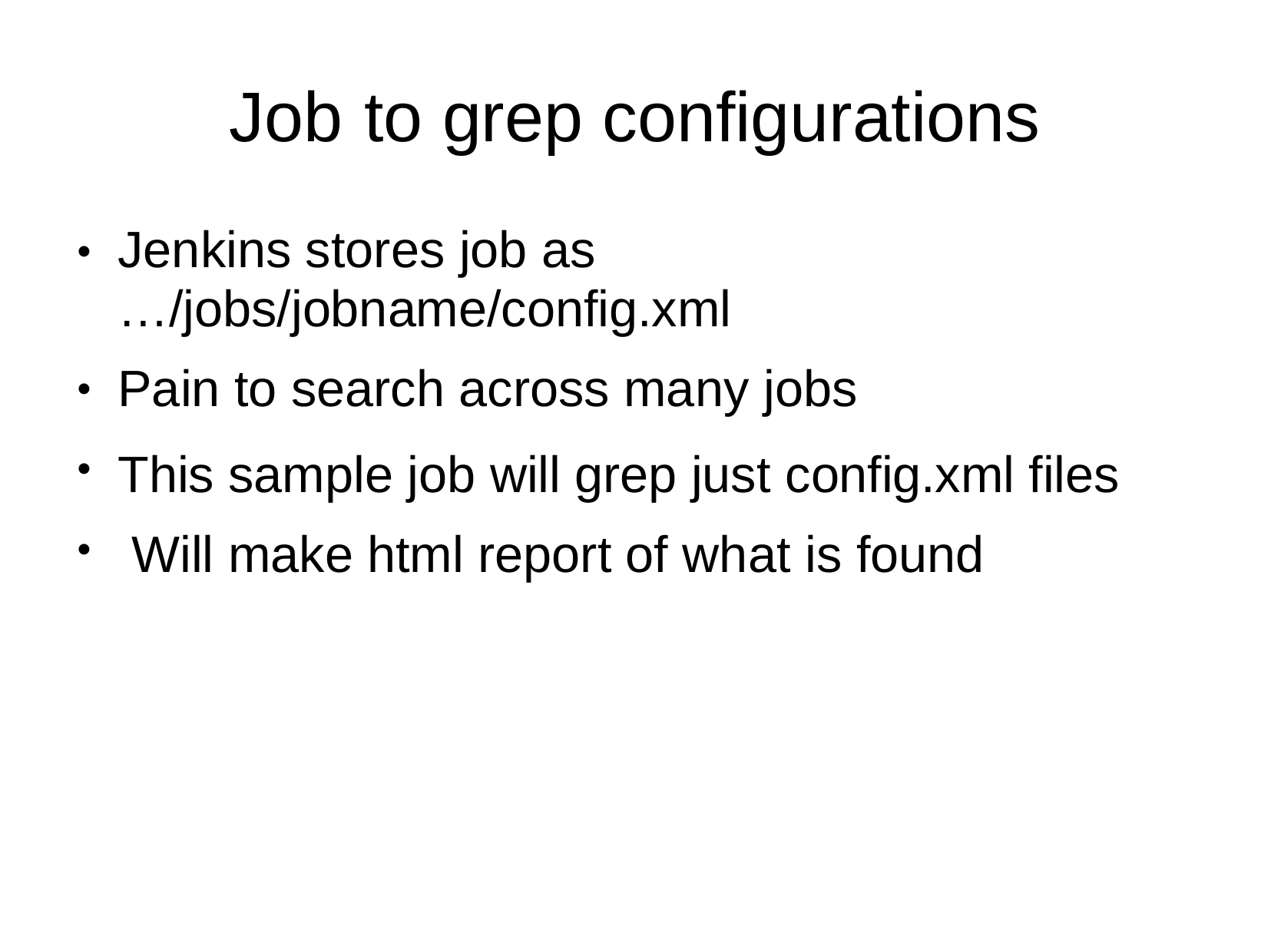

# Job	to grep	configurations
Jenkins stores job as
…/jobs/jobname/config.xml
Pain to search across many jobs
This sample job will grep just config.xml files  Will make html report of what is found
●
●
●
●